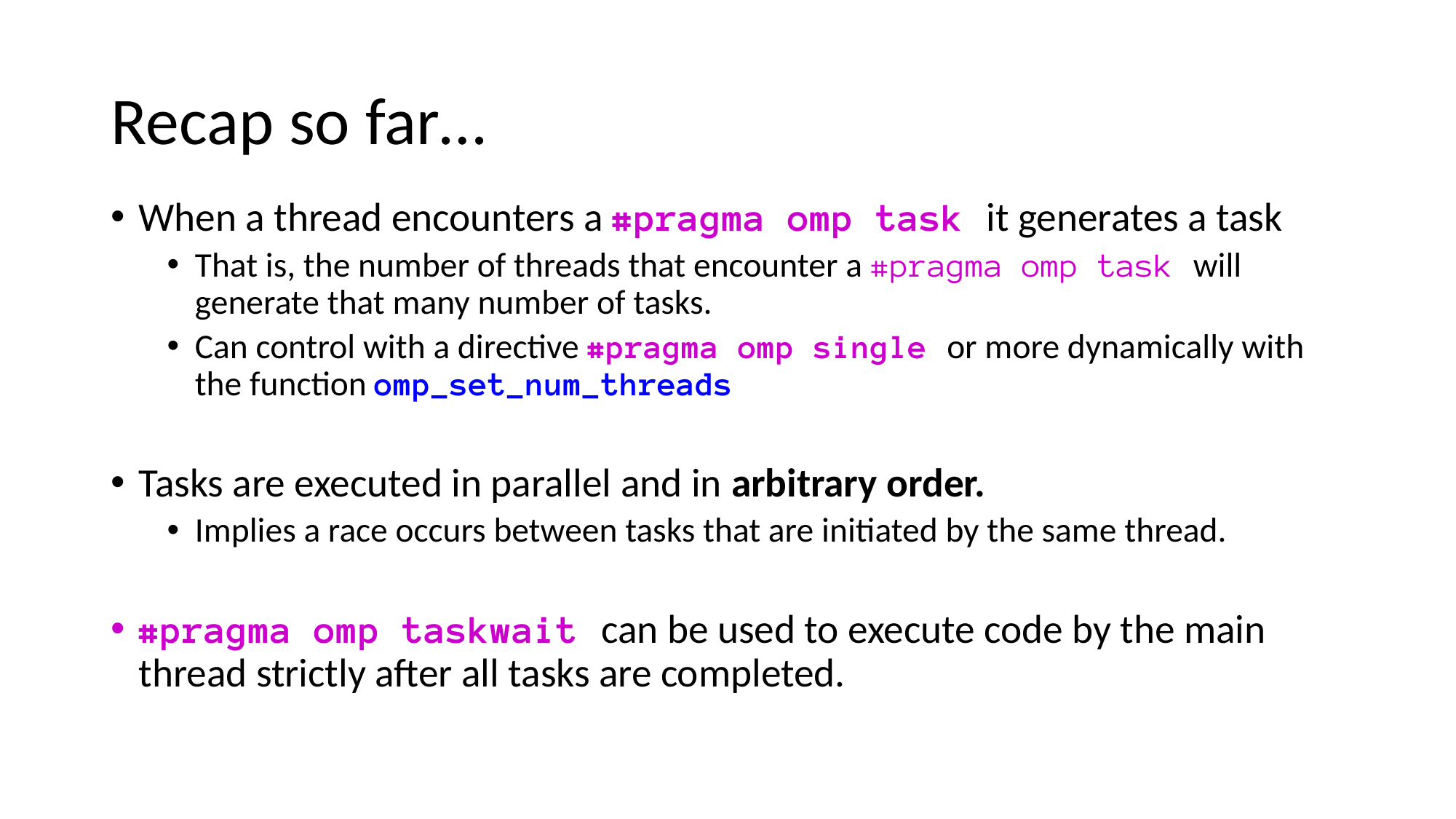

# Recap so far…
When a thread encounters a #pragma omp task it generates a task
That is, the number of threads that encounter a #pragma omp task will generate that many number of tasks.
Can control with a directive #pragma omp single or more dynamically with the function omp_set_num_threads

Tasks are executed in parallel and in arbitrary order.
Implies a race occurs between tasks that are initiated by the same thread.

#pragma omp taskwait can be used to execute code by the main thread strictly after all tasks are completed.